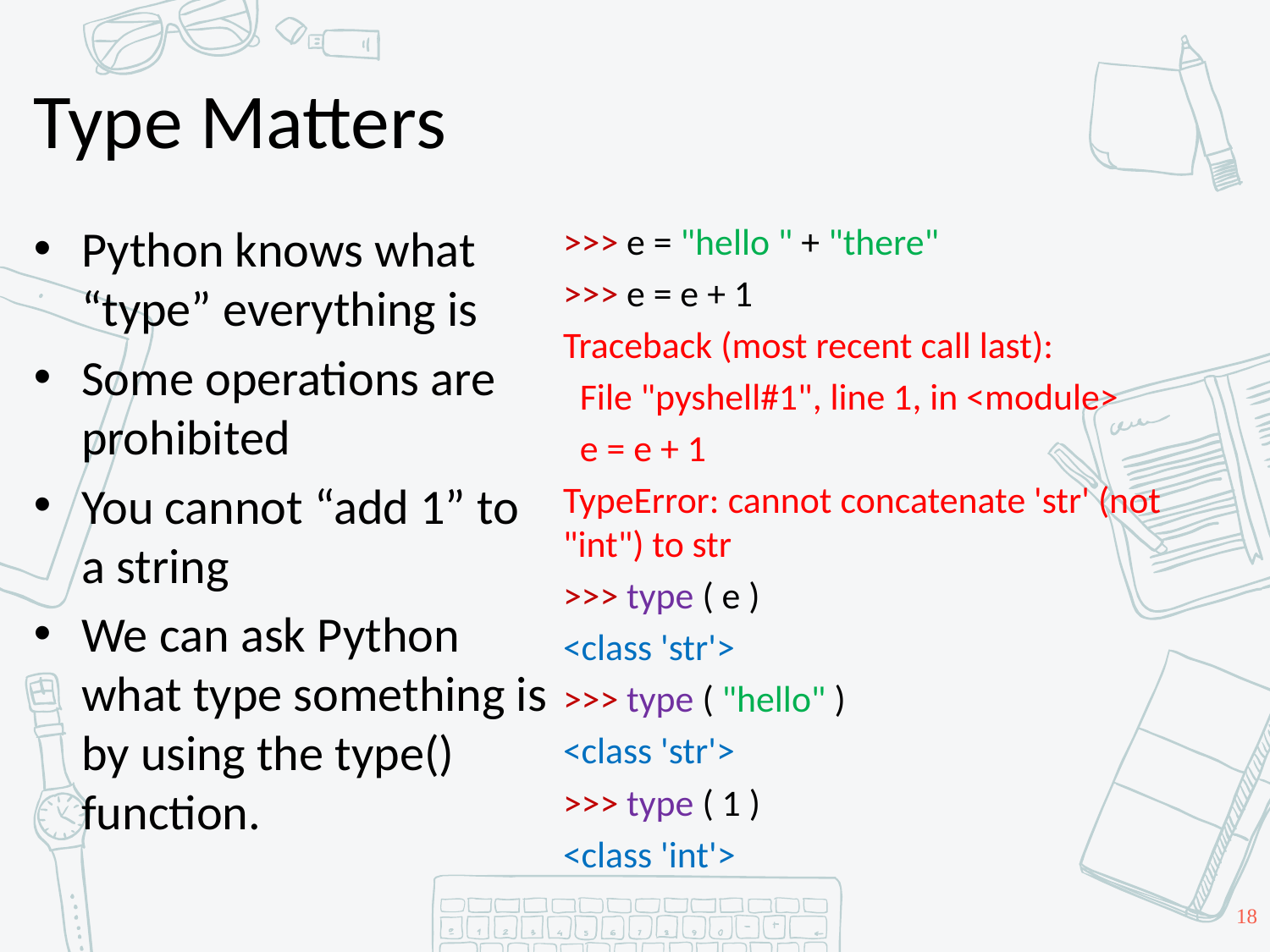

# Type Matters
Python knows what “type” everything is
Some operations are prohibited
You cannot “add 1” to a string
We can ask Python what type something is by using the type() function.
>>> e = "hello " + "there"
>>> e = e + 1
Traceback (most recent call last):
  File "pyshell#1", line 1, in <module>
  e = e + 1
TypeError: cannot concatenate 'str' (not "int") to str
>>> type ( e )
<class 'str'>
>>> type ( "hello" )
<class 'str'>
>>> type ( 1 )
<class 'int'>
18